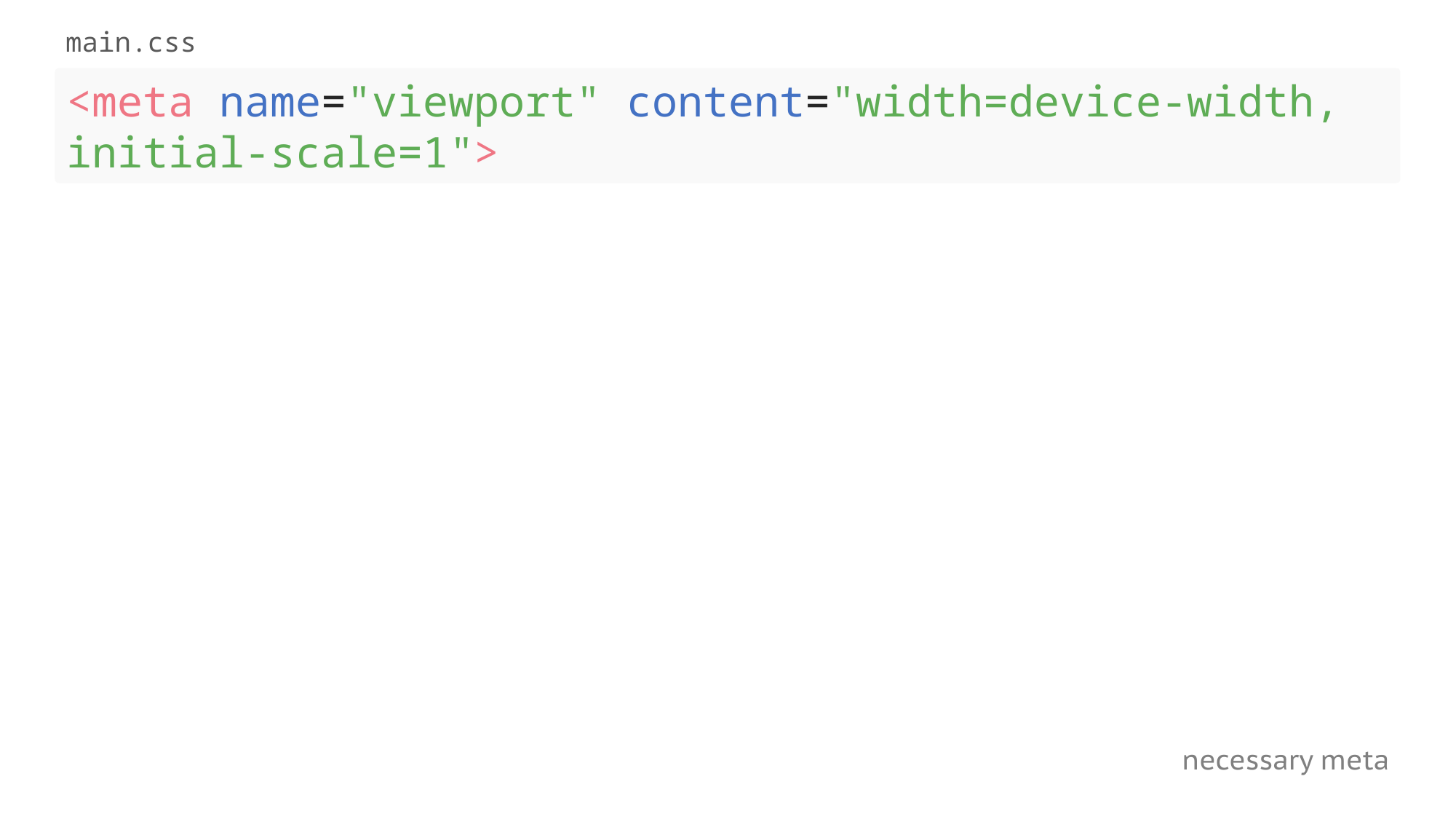

main.css
<meta name="viewport" content="width=device-width, initial-scale=1">
necessary meta